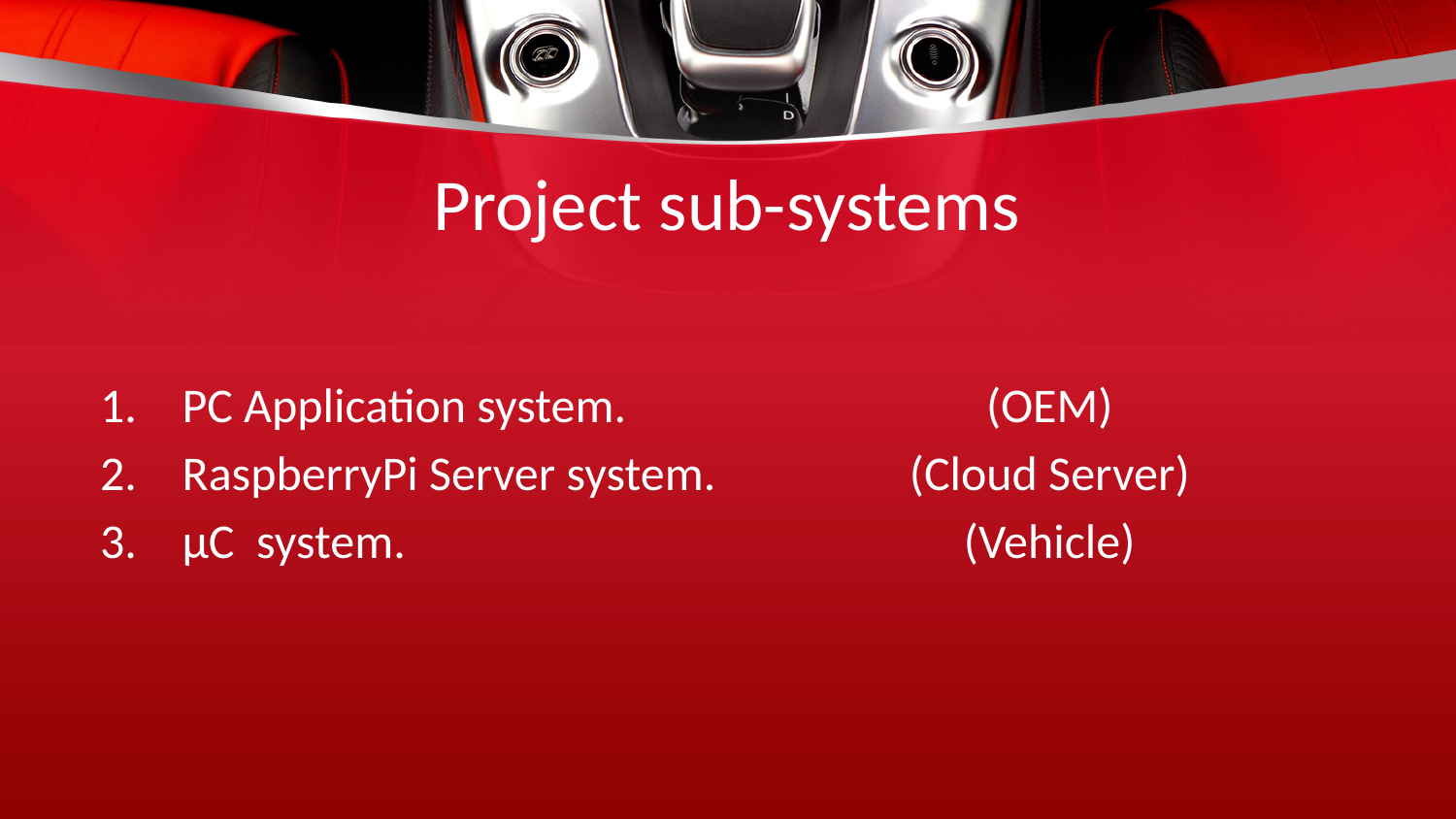

# Project sub-systems
PC Application system.
RaspberryPi Server system.
µC  system.
(OEM)
(Cloud Server)
(Vehicle)